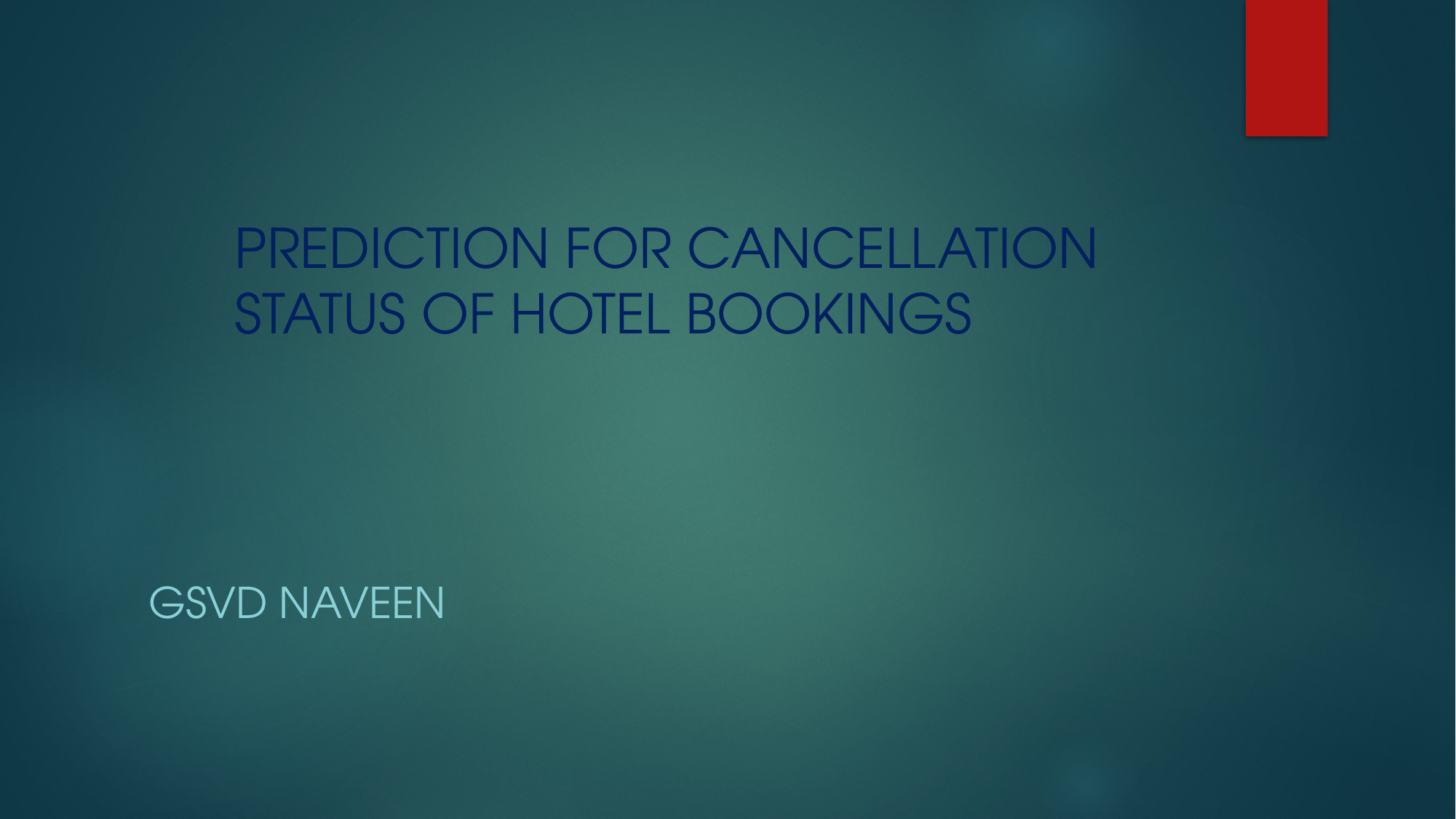

# PREDICTION FOR CANCELLATION STATUS OF HOTEL BOOKINGS
Gsvd naveen